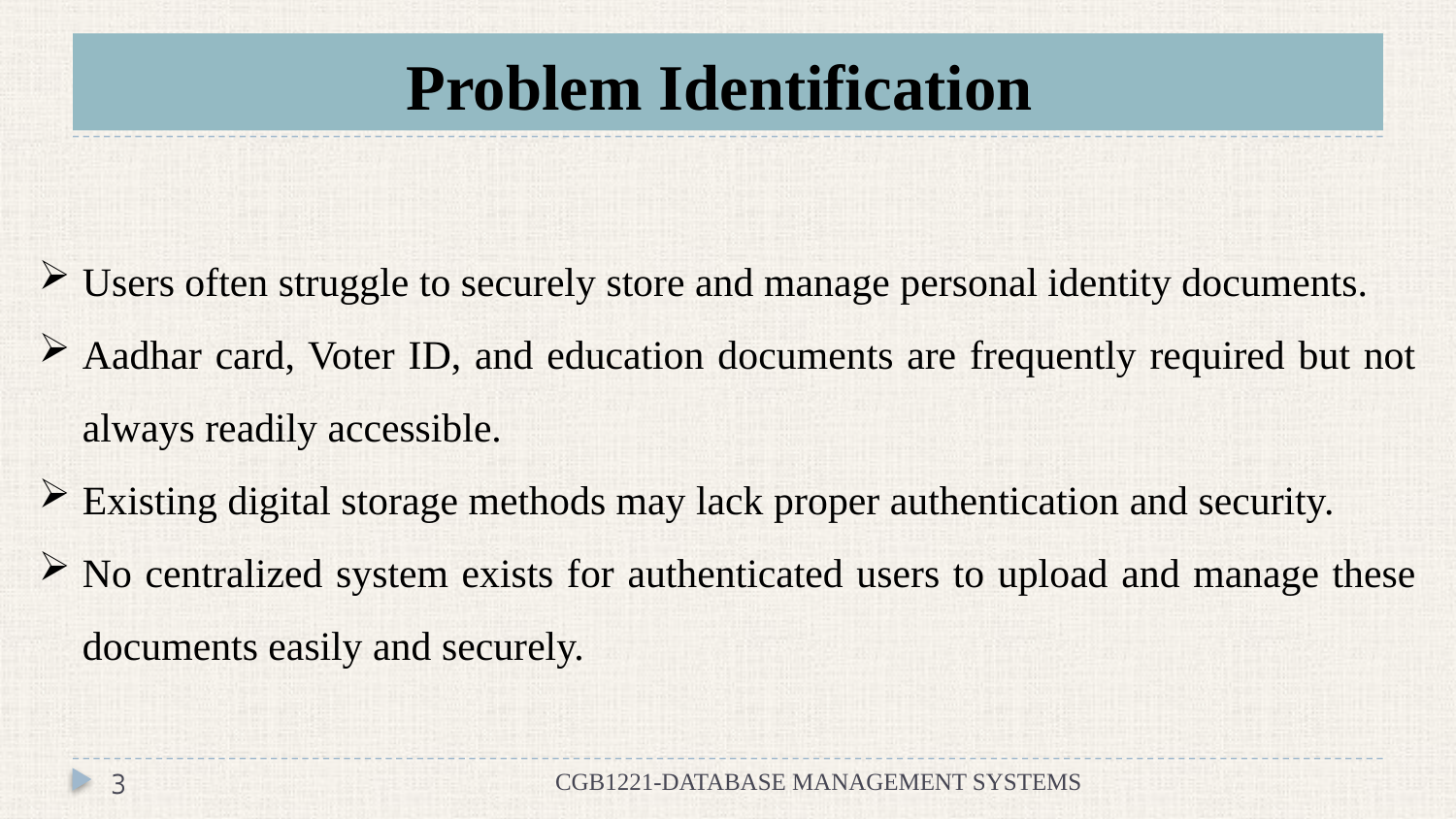

# Problem Identification
Users often struggle to securely store and manage personal identity documents.
Aadhar card, Voter ID, and education documents are frequently required but not always readily accessible.
Existing digital storage methods may lack proper authentication and security.
No centralized system exists for authenticated users to upload and manage these documents easily and securely.
3
CGB1221-DATABASE MANAGEMENT SYSTEMS